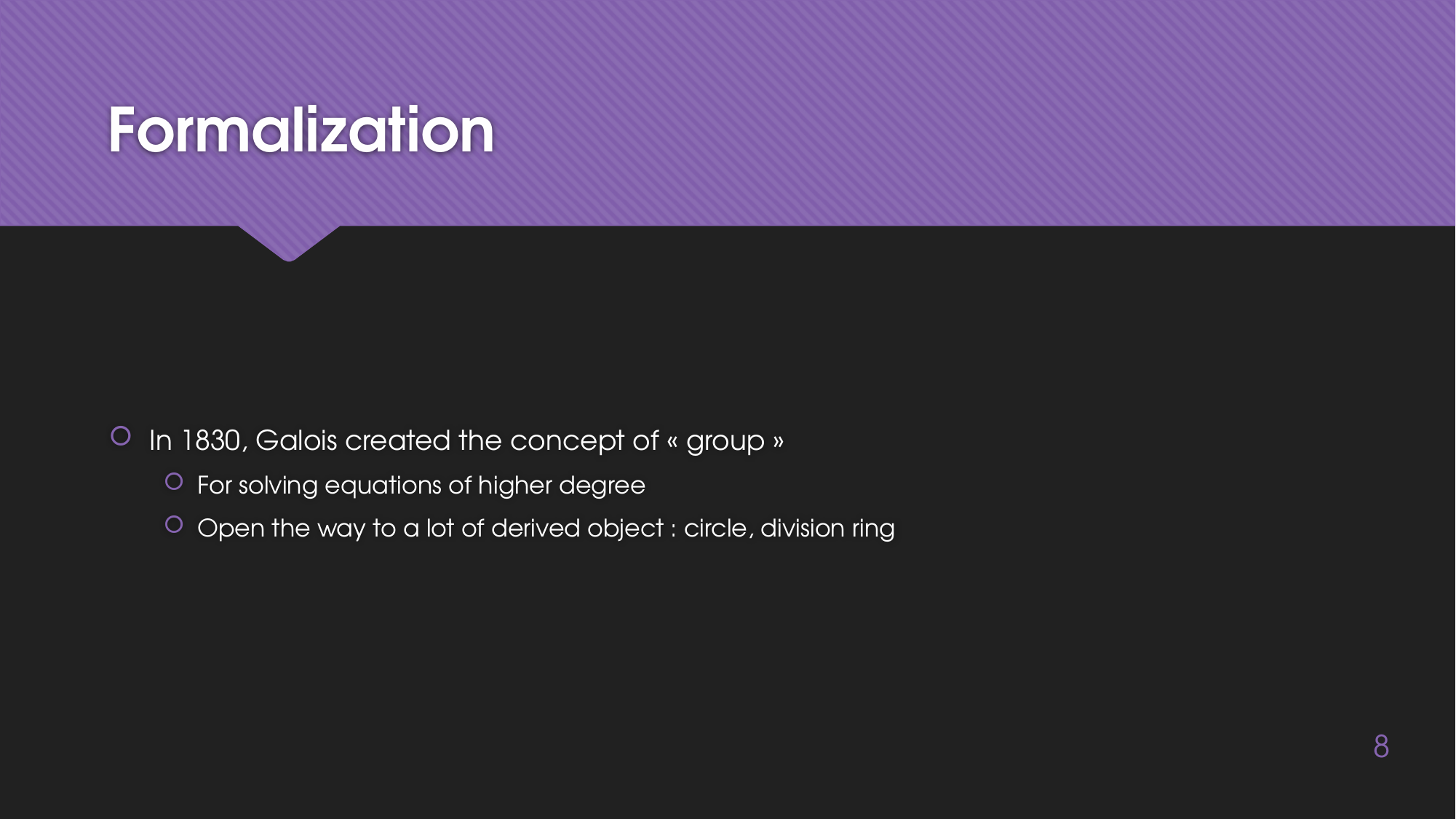

# Formalization
In 1830, Galois created the concept of « group »
For solving equations of higher degree
Open the way to a lot of derived object : circle, division ring
8